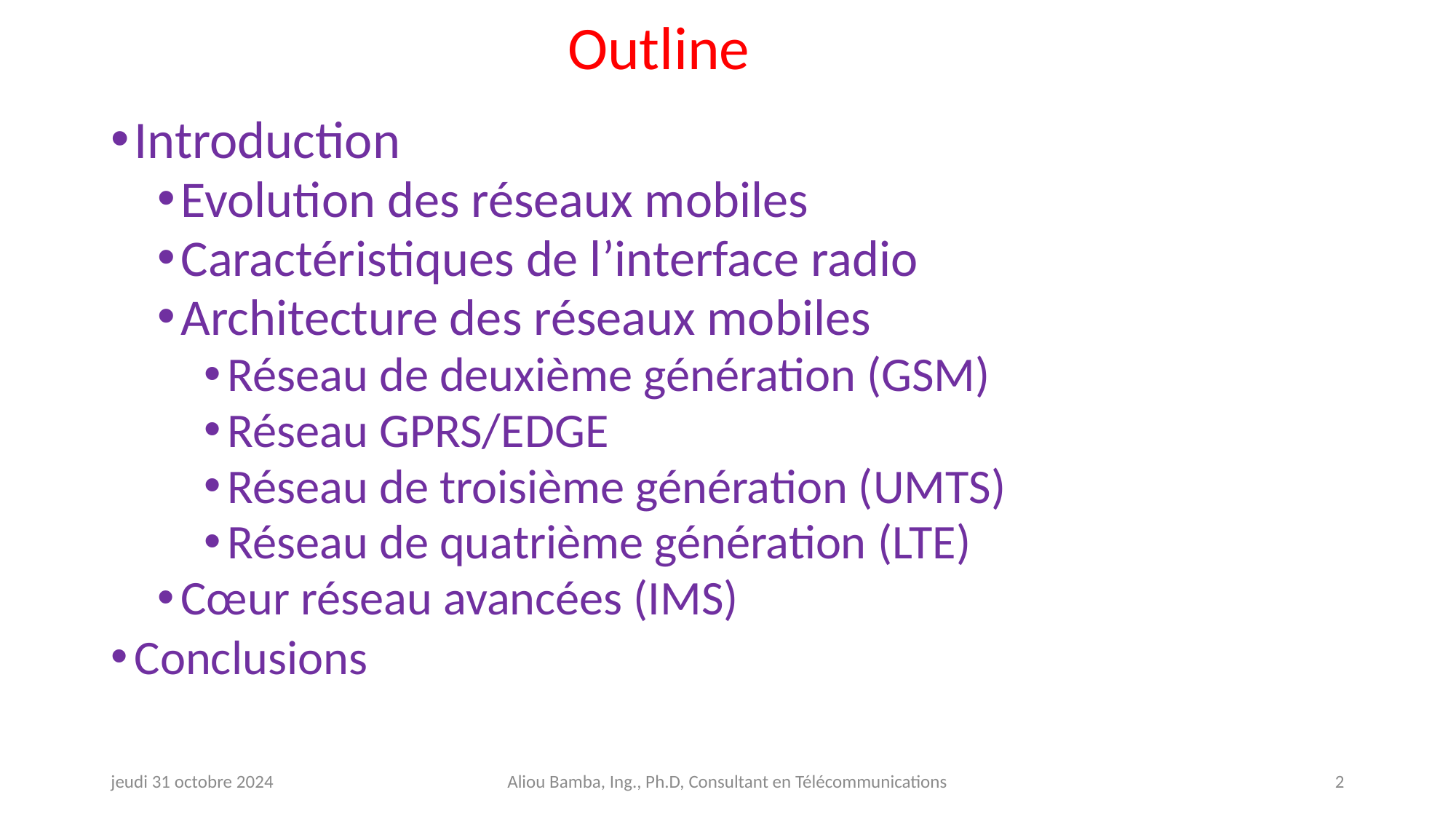

# Outline
Introduction
Evolution des réseaux mobiles
Caractéristiques de l’interface radio
Architecture des réseaux mobiles
Réseau de deuxième génération (GSM)
Réseau GPRS/EDGE
Réseau de troisième génération (UMTS)
Réseau de quatrième génération (LTE)
Cœur réseau avancées (IMS)
Conclusions
jeudi 31 octobre 2024
Aliou Bamba, Ing., Ph.D, Consultant en Télécommunications
2